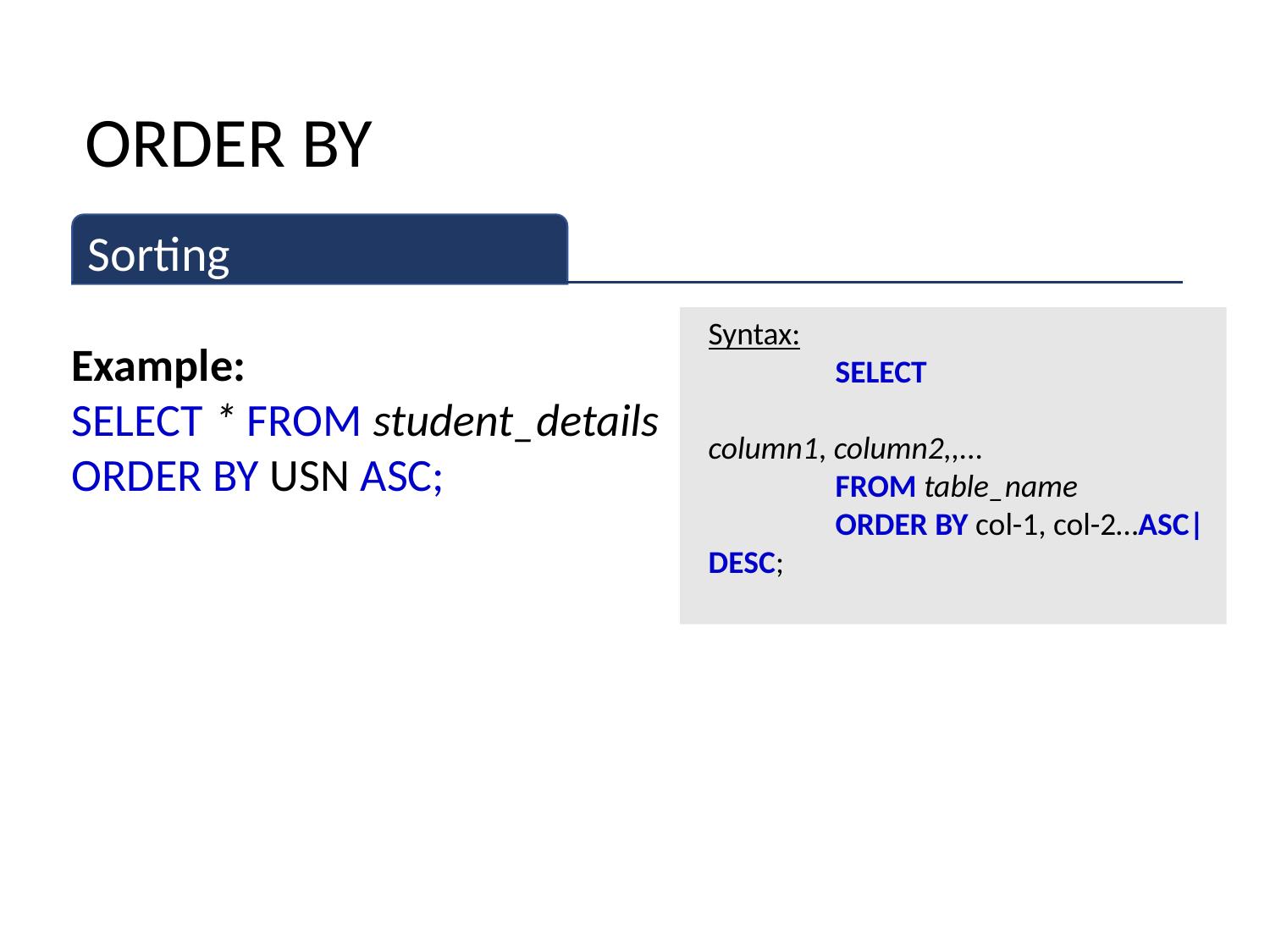

# ORDER BY
Sorting
Syntax:
	SELECT
		column1, column2,,...
	FROM table_name
	ORDER BY col-1, col-2…ASC|DESC;

Example:
SELECT * FROM student_details
ORDER BY USN ASC;